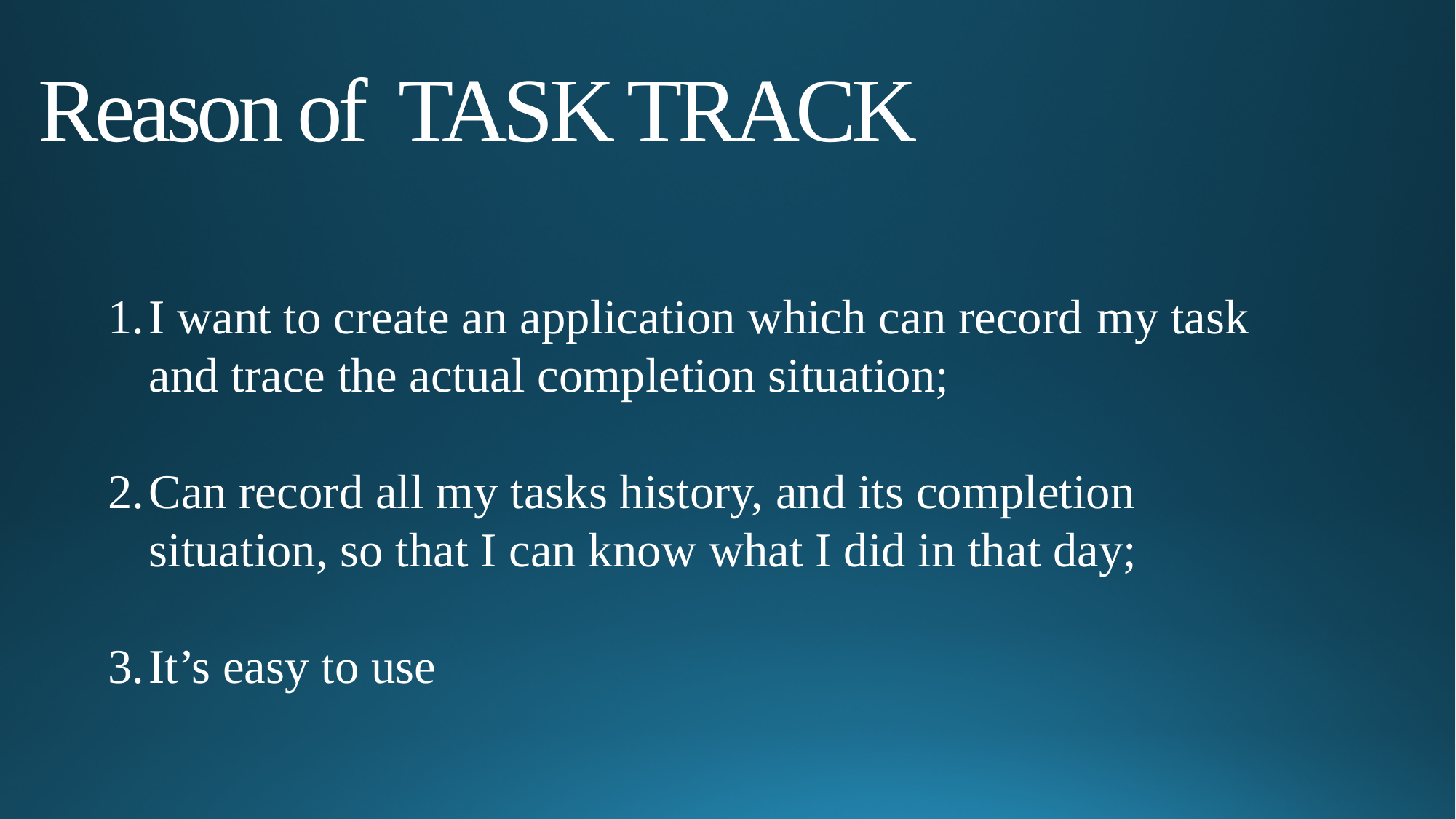

# Reason of  TASK TRACK
I want to create an application which can record my task and trace the actual completion situation;

Can record all my tasks history, and its completion situation, so that I can know what I did in that day;

It’s easy to use